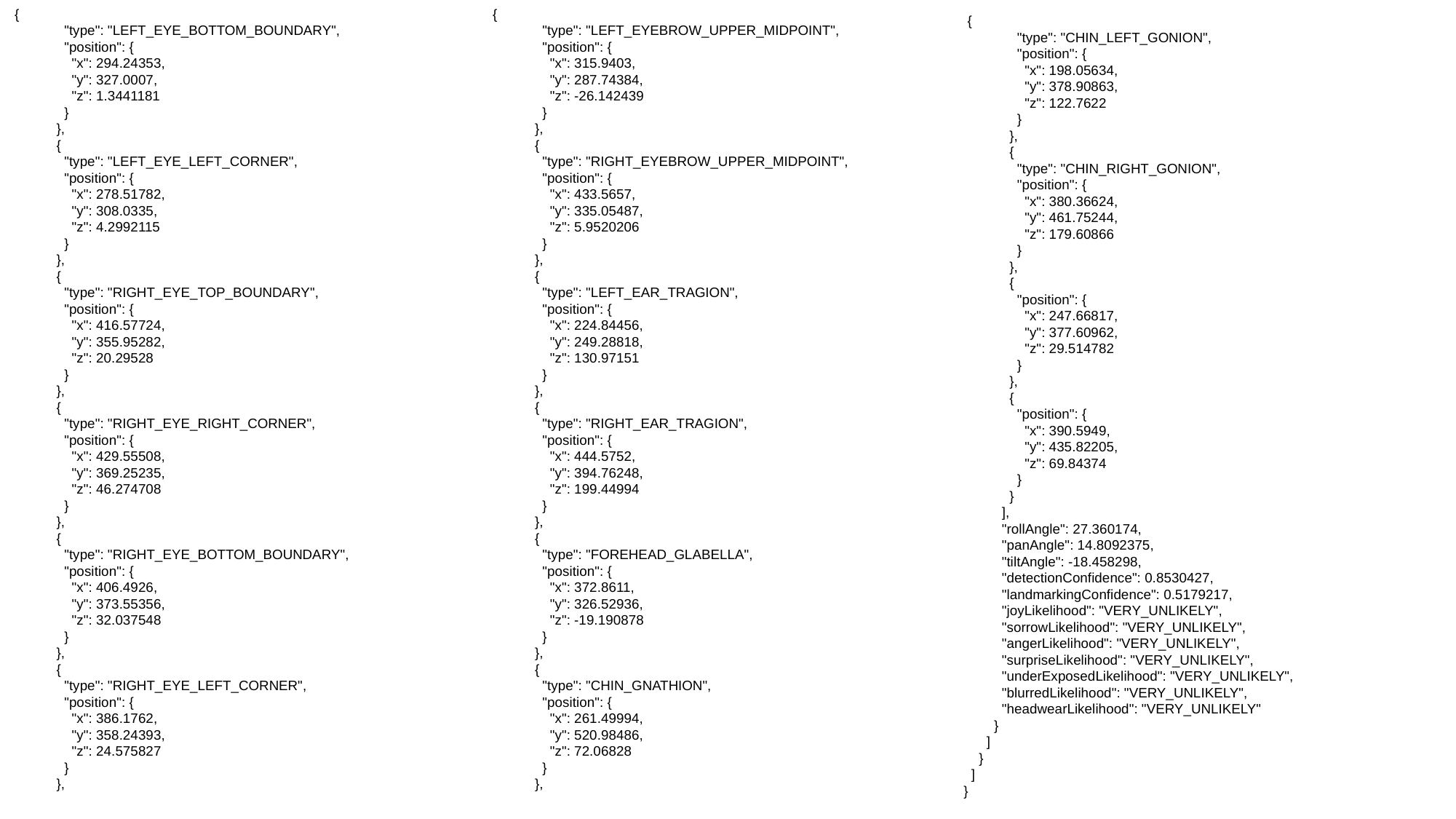

{
              "type": "LEFT_EYE_BOTTOM_BOUNDARY",
              "position": {
                "x": 294.24353,
                "y": 327.0007,
                "z": 1.3441181
              }
            },
            {
              "type": "LEFT_EYE_LEFT_CORNER",
              "position": {
                "x": 278.51782,
                "y": 308.0335,
                "z": 4.2992115
              }
            },
            {
              "type": "RIGHT_EYE_TOP_BOUNDARY",
              "position": {
                "x": 416.57724,
                "y": 355.95282,
                "z": 20.29528
              }
            },
            {
              "type": "RIGHT_EYE_RIGHT_CORNER",
              "position": {
                "x": 429.55508,
                "y": 369.25235,
                "z": 46.274708
              }
            },
            {
              "type": "RIGHT_EYE_BOTTOM_BOUNDARY",
              "position": {
                "x": 406.4926,
                "y": 373.55356,
                "z": 32.037548
              }
            },
            {
              "type": "RIGHT_EYE_LEFT_CORNER",
              "position": {
                "x": 386.1762,
                "y": 358.24393,
                "z": 24.575827
              }
            },

 {
              "type": "LEFT_EYEBROW_UPPER_MIDPOINT",
              "position": {
                "x": 315.9403,
                "y": 287.74384,
                "z": -26.142439
              }
            },
            {
              "type": "RIGHT_EYEBROW_UPPER_MIDPOINT",
              "position": {
                "x": 433.5657,
                "y": 335.05487,
                "z": 5.9520206
              }
            },
            {
              "type": "LEFT_EAR_TRAGION",
              "position": {
                "x": 224.84456,
                "y": 249.28818,
                "z": 130.97151
              }
            },
            {
              "type": "RIGHT_EAR_TRAGION",
              "position": {
                "x": 444.5752,
                "y": 394.76248,
                "z": 199.44994
              }
            },
            {
              "type": "FOREHEAD_GLABELLA",
              "position": {
                "x": 372.8611,
                "y": 326.52936,
                "z": -19.190878
              }
            },
            {
              "type": "CHIN_GNATHION",
              "position": {
                "x": 261.49994,
                "y": 520.98486,
                "z": 72.06828
              }
            },
 {
              "type": "CHIN_LEFT_GONION",
              "position": {
                "x": 198.05634,
                "y": 378.90863,
                "z": 122.7622
              }
            },
            {
              "type": "CHIN_RIGHT_GONION",
              "position": {
                "x": 380.36624,
                "y": 461.75244,
                "z": 179.60866
              }
            },
            {
              "position": {
                "x": 247.66817,
                "y": 377.60962,
                "z": 29.514782
              }
            },
            {
              "position": {
                "x": 390.5949,
                "y": 435.82205,
                "z": 69.84374
              }
            }
          ],
          "rollAngle": 27.360174,
          "panAngle": 14.8092375,
          "tiltAngle": -18.458298,
          "detectionConfidence": 0.8530427,
          "landmarkingConfidence": 0.5179217,
          "joyLikelihood": "VERY_UNLIKELY",
          "sorrowLikelihood": "VERY_UNLIKELY",
          "angerLikelihood": "VERY_UNLIKELY",
          "surpriseLikelihood": "VERY_UNLIKELY",
          "underExposedLikelihood": "VERY_UNLIKELY",
          "blurredLikelihood": "VERY_UNLIKELY",
          "headwearLikelihood": "VERY_UNLIKELY"
        }
      ]
    }
  ]
}